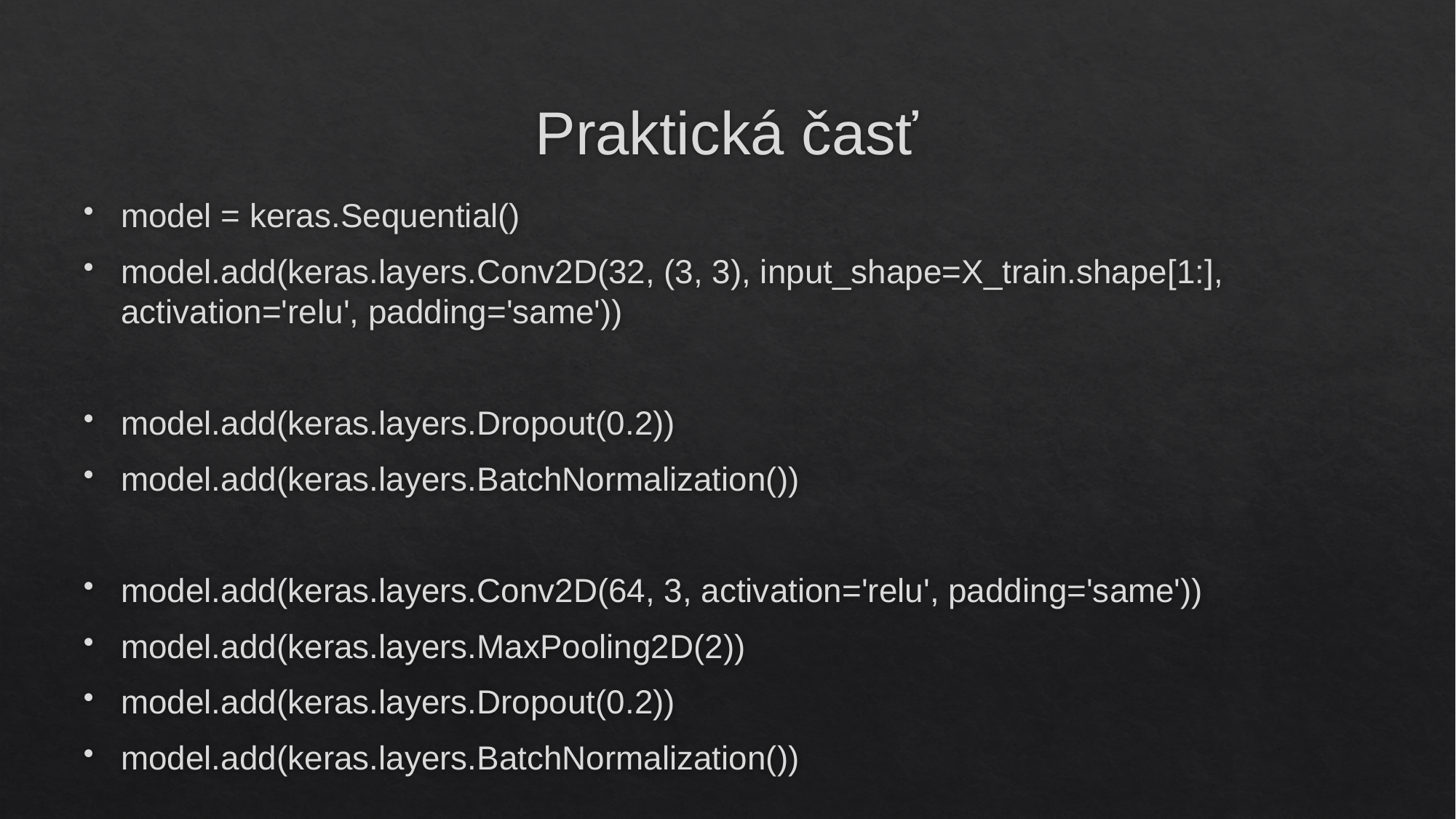

# Praktická časť
model = keras.Sequential()
model.add(keras.layers.Conv2D(32, (3, 3), input_shape=X_train.shape[1:], activation='relu', padding='same'))

model.add(keras.layers.Dropout(0.2))
model.add(keras.layers.BatchNormalization())

model.add(keras.layers.Conv2D(64, 3, activation='relu', padding='same'))
model.add(keras.layers.MaxPooling2D(2))
model.add(keras.layers.Dropout(0.2))
model.add(keras.layers.BatchNormalization())